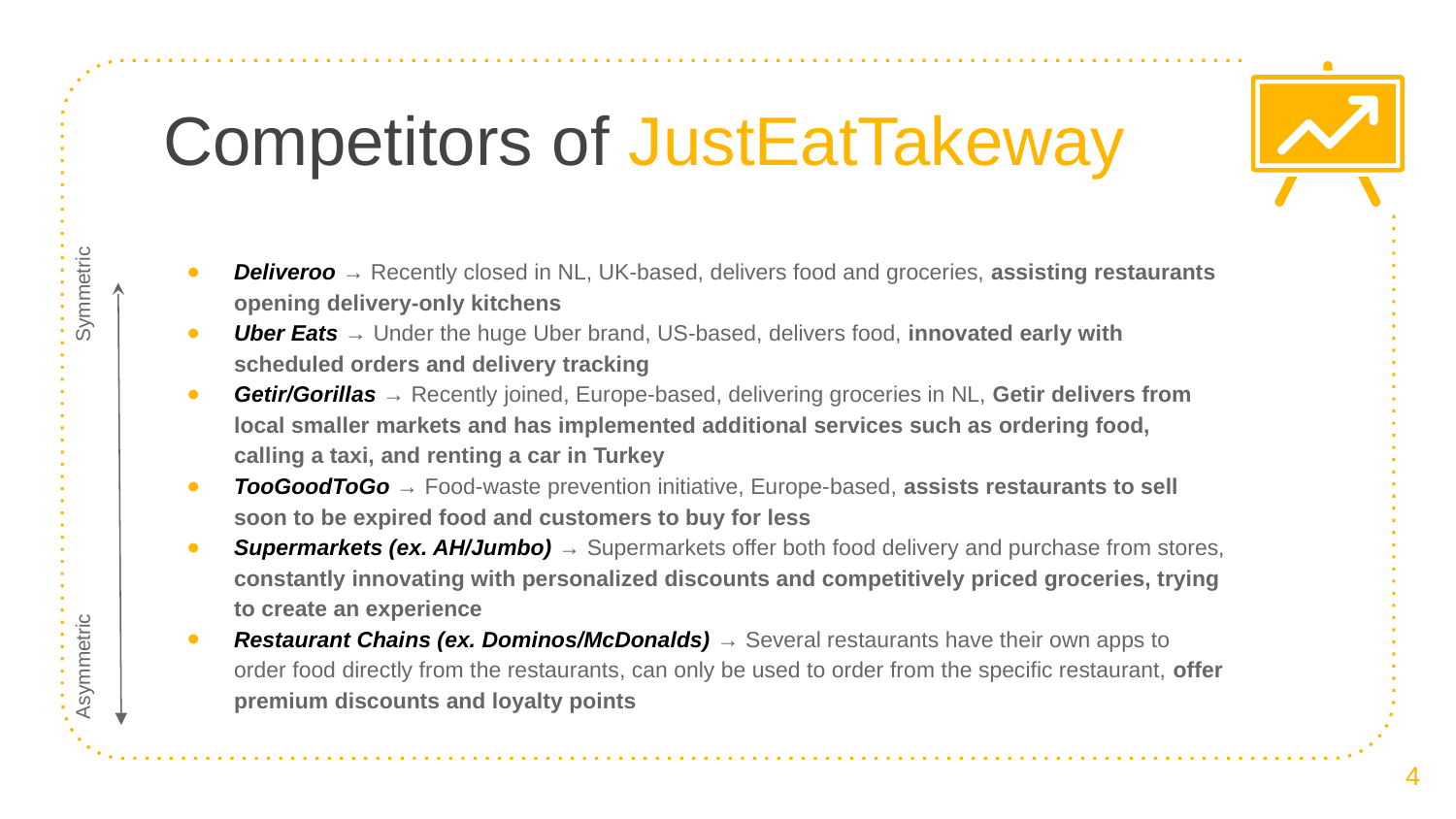

# Competitors of JustEatTakeway
Deliveroo → Recently closed in NL, UK-based, delivers food and groceries, assisting restaurants opening delivery-only kitchens
Uber Eats → Under the huge Uber brand, US-based, delivers food, innovated early with scheduled orders and delivery tracking
Getir/Gorillas → Recently joined, Europe-based, delivering groceries in NL, Getir delivers from local smaller markets and has implemented additional services such as ordering food, calling a taxi, and renting a car in Turkey
TooGoodToGo → Food-waste prevention initiative, Europe-based, assists restaurants to sell soon to be expired food and customers to buy for less
Supermarkets (ex. AH/Jumbo) → Supermarkets offer both food delivery and purchase from stores, constantly innovating with personalized discounts and competitively priced groceries, trying to create an experience
Restaurant Chains (ex. Dominos/McDonalds) → Several restaurants have their own apps to order food directly from the restaurants, can only be used to order from the specific restaurant, offer premium discounts and loyalty points
Symmetric
Asymmetric
4